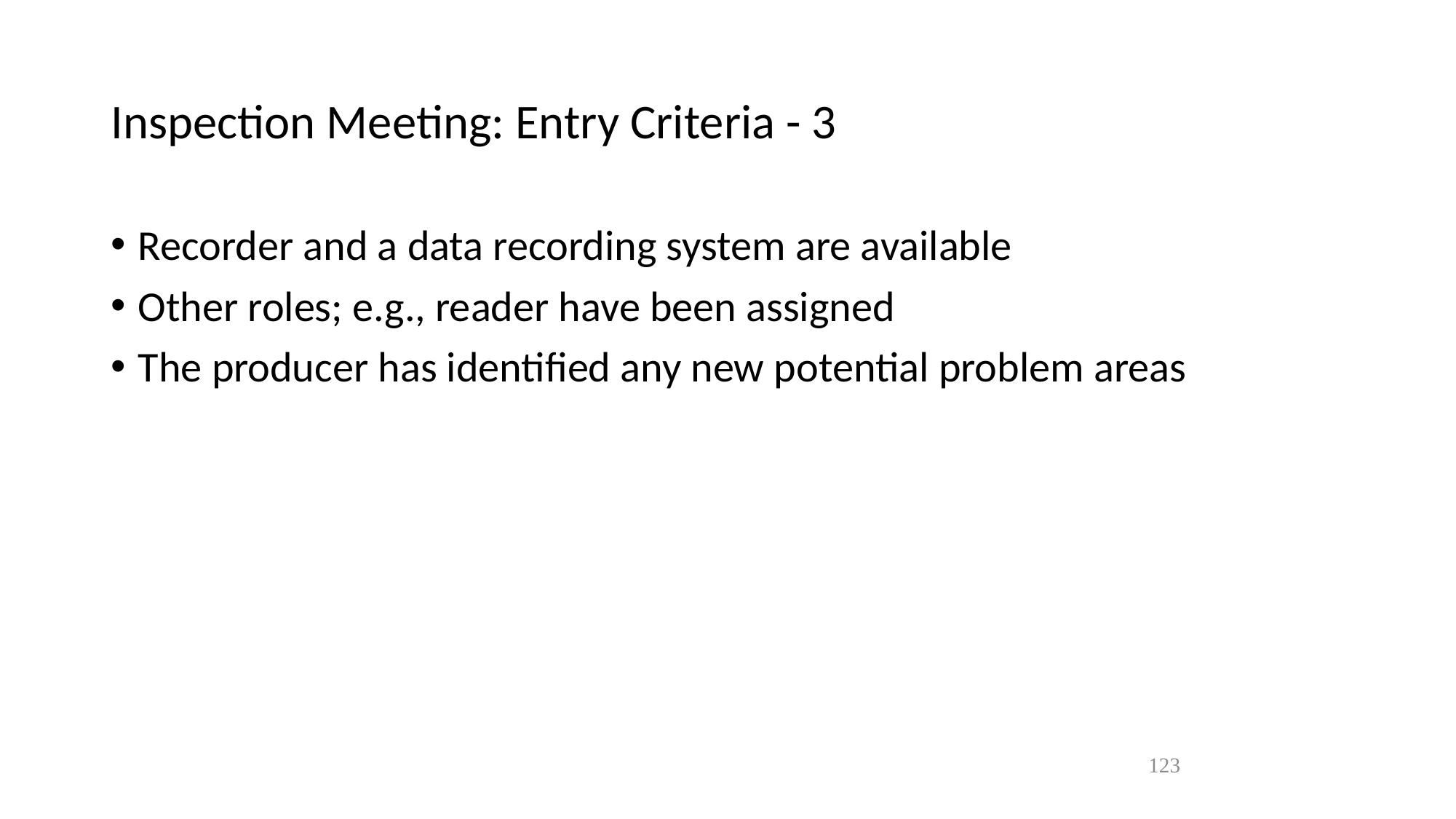

Inspection Meeting: Entry Criteria - 3
Recorder and a data recording system are available
Other roles; e.g., reader have been assigned
The producer has identified any new potential problem areas
123